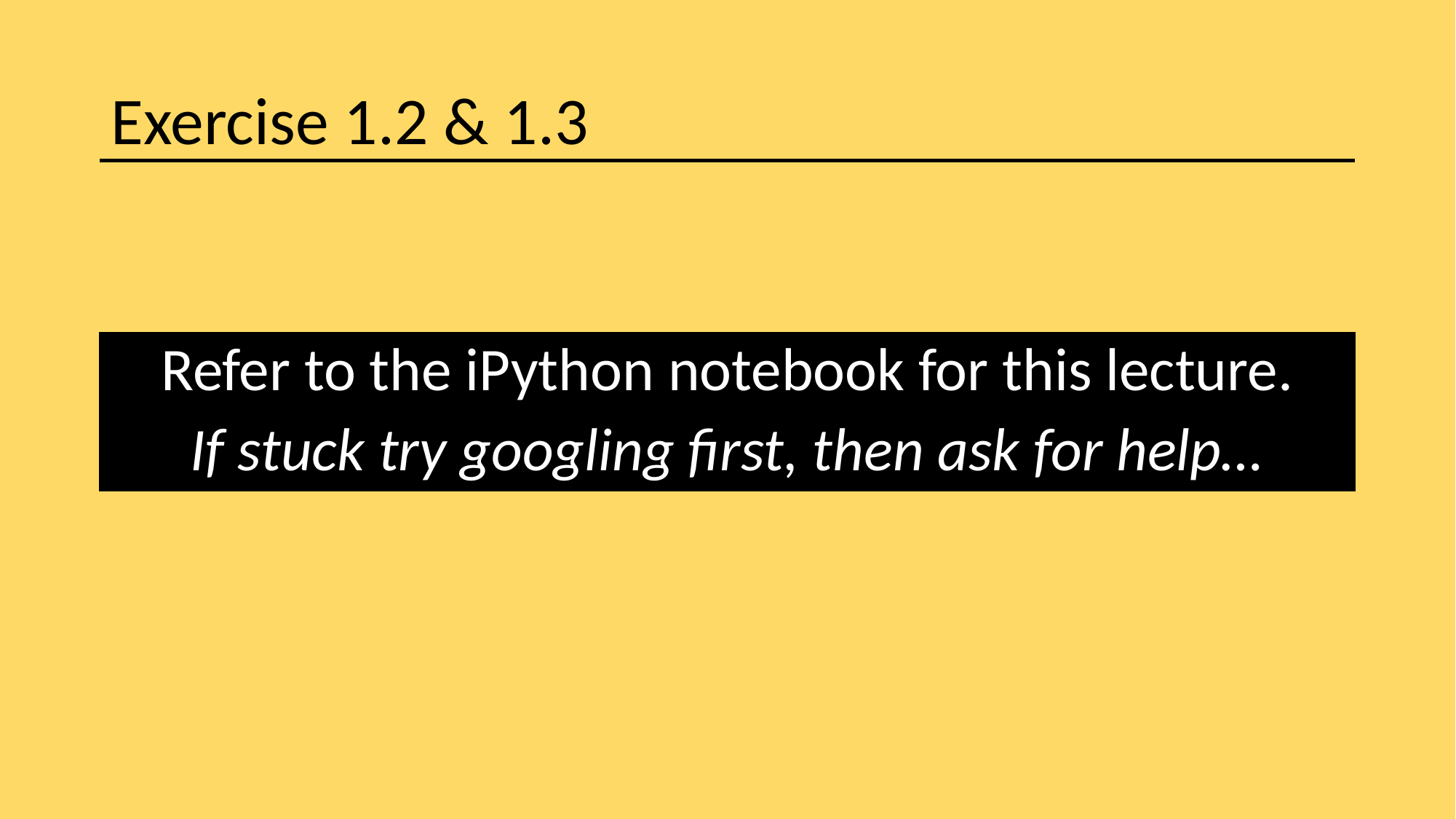

# Exercise 1.2 & 1.3
Refer to the iPython notebook for this lecture.
If stuck try googling first, then ask for help…